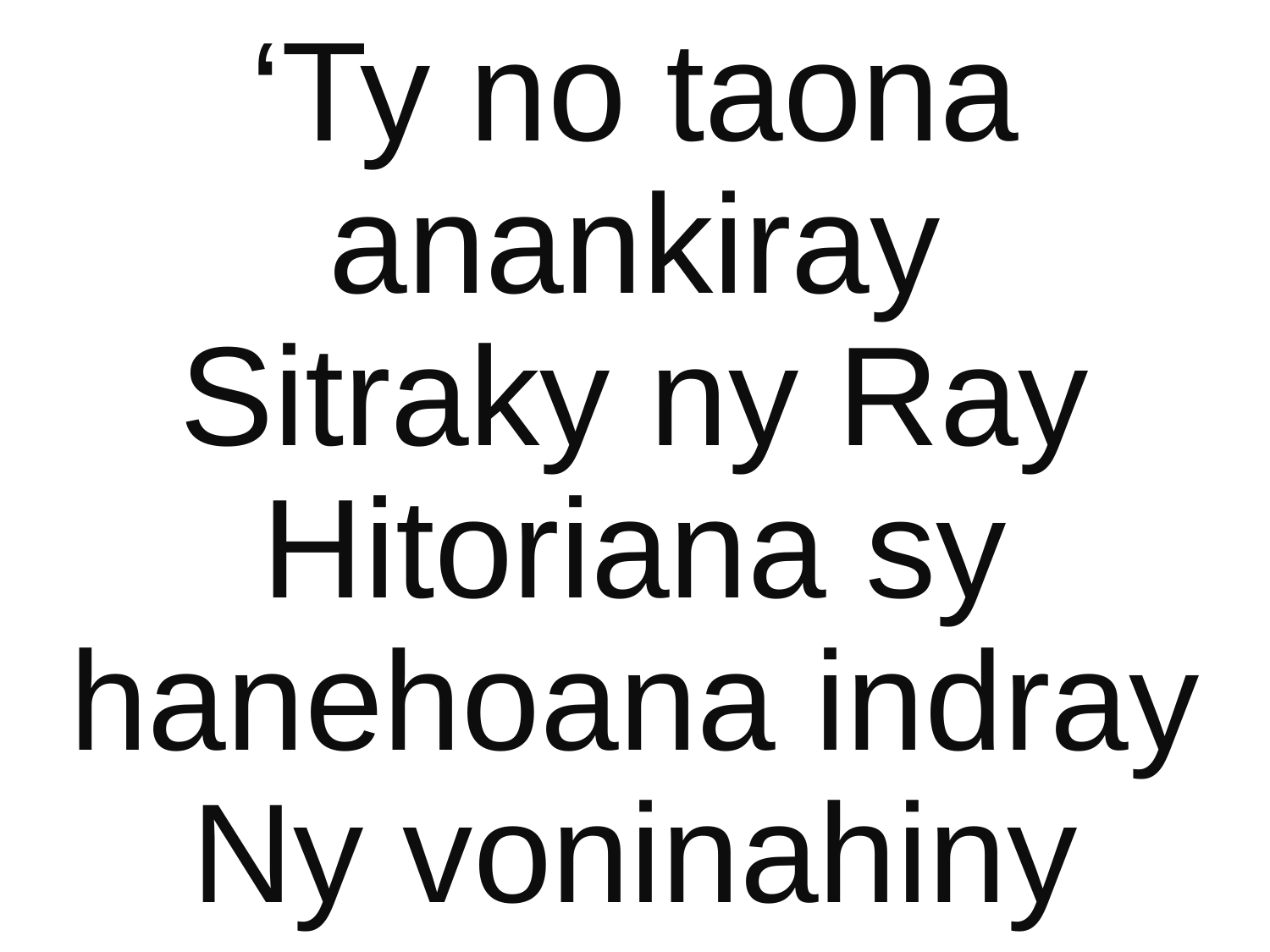

‘Ty no taona anankiray
Sitraky ny Ray
Hitoriana sy hanehoana indray
Ny voninahiny